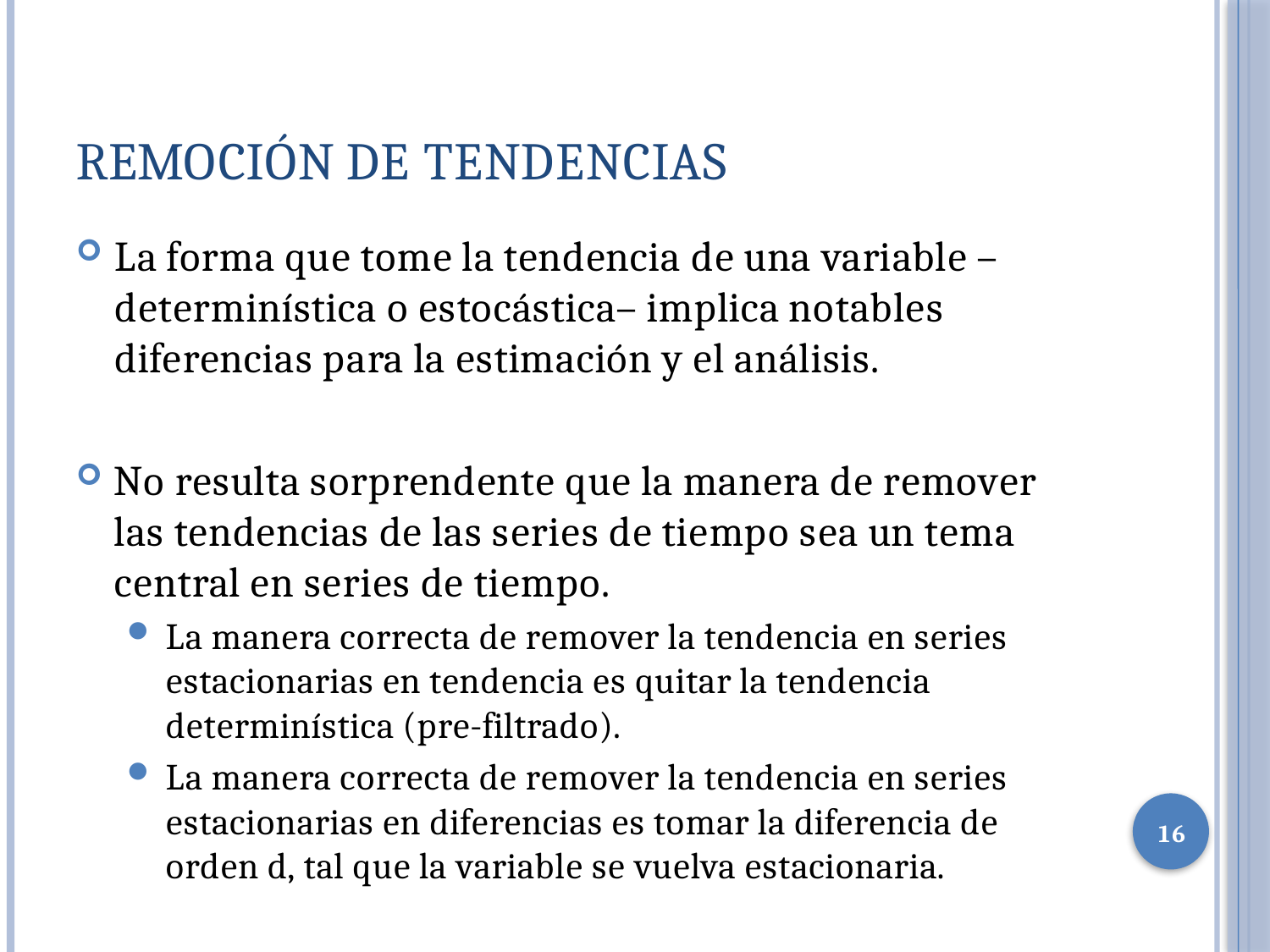

# Remoción de Tendencias
La forma que tome la tendencia de una variable –determinística o estocástica– implica notables diferencias para la estimación y el análisis.

No resulta sorprendente que la manera de remover las tendencias de las series de tiempo sea un tema central en series de tiempo.
La manera correcta de remover la tendencia en series estacionarias en tendencia es quitar la tendencia determinística (pre-filtrado).
La manera correcta de remover la tendencia en series estacionarias en diferencias es tomar la diferencia de orden d, tal que la variable se vuelva estacionaria.
16